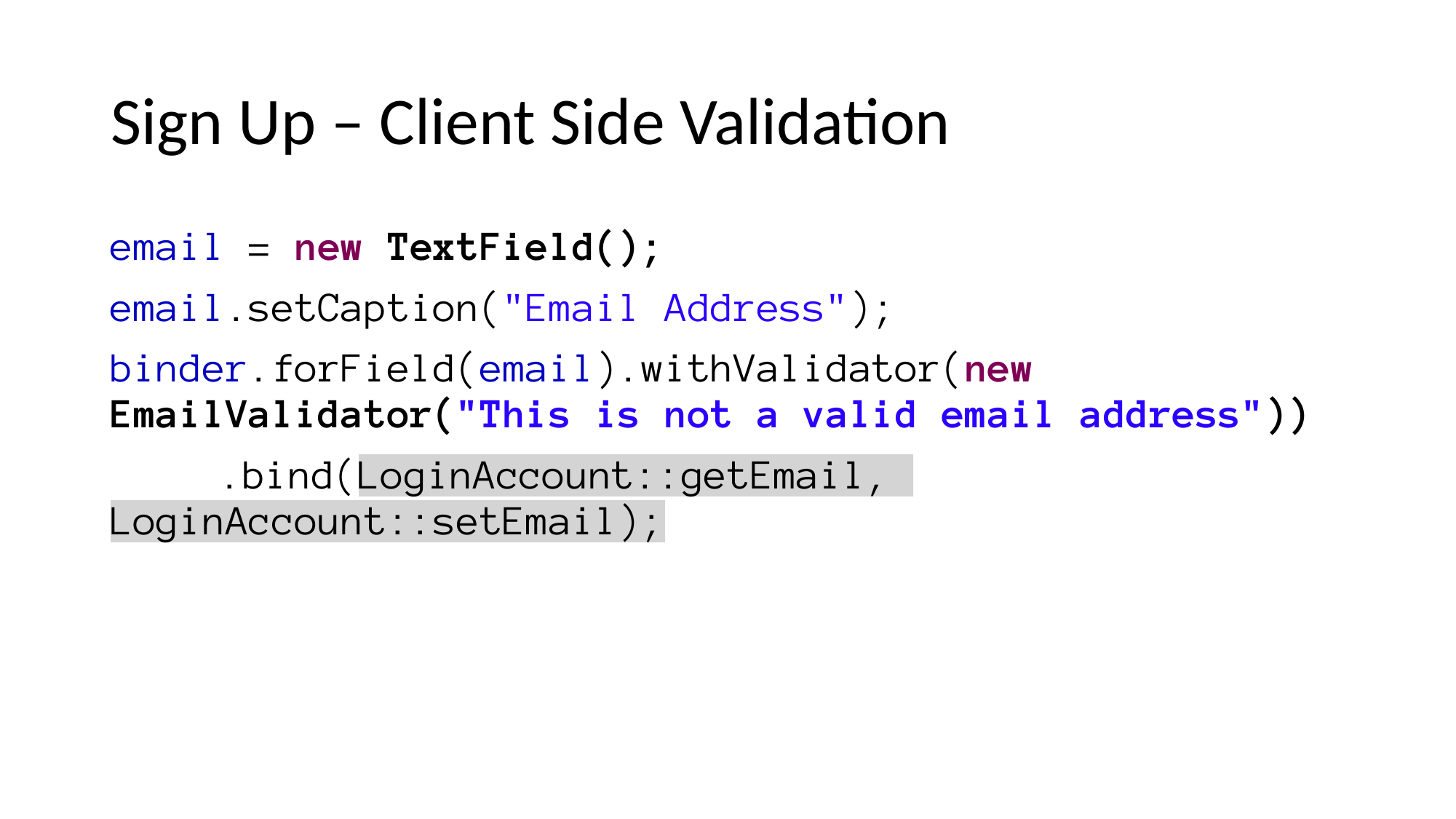

# Sign Up – Client Side Validation
email = new TextField();
email.setCaption("Email Address");
binder.forField(email).withValidator(new EmailValidator("This is not a valid email address"))
	.bind(LoginAccount::getEmail, 	LoginAccount::setEmail);